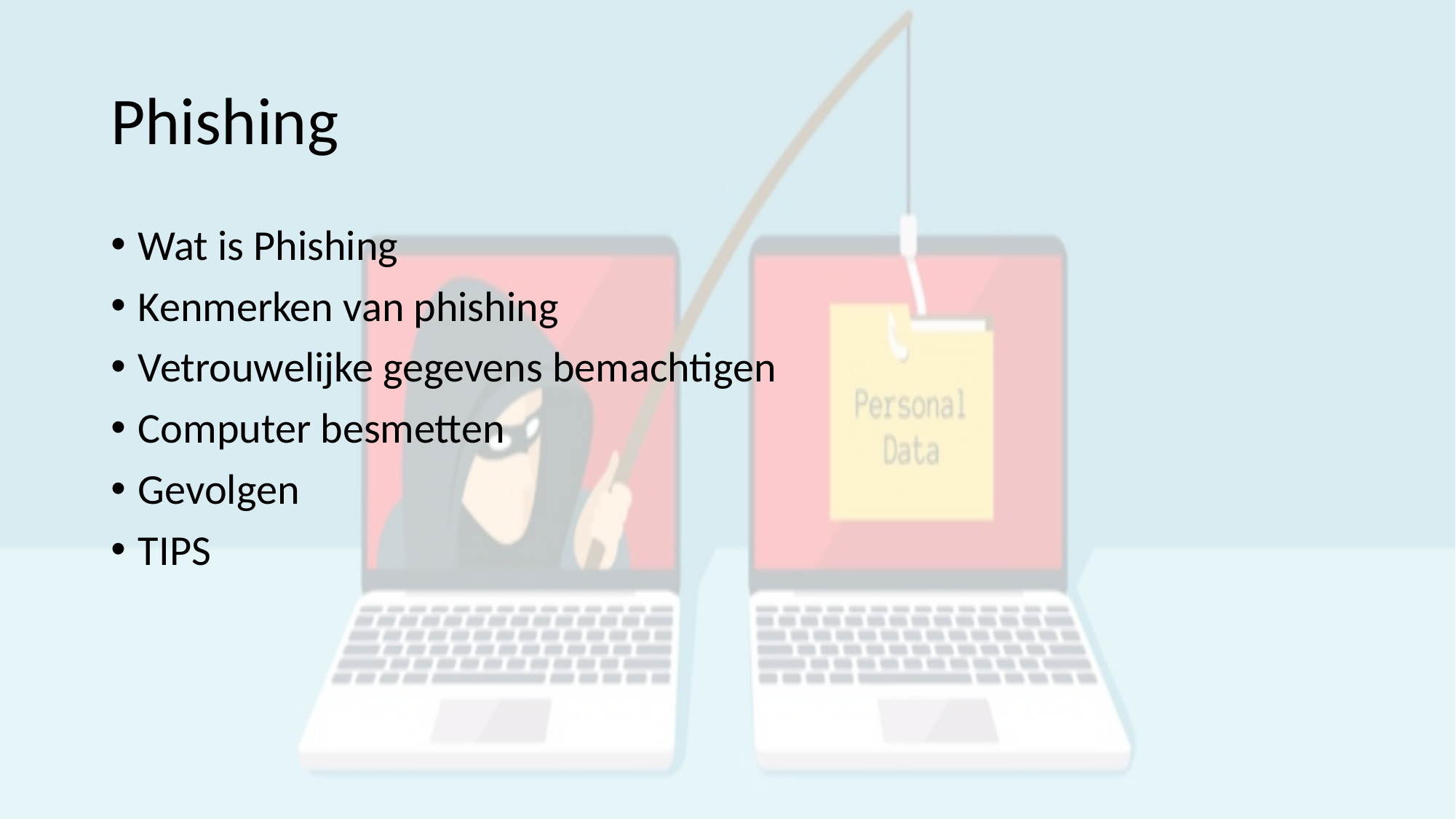

# Phishing
Wat is Phishing
Kenmerken van phishing
Vetrouwelijke gegevens bemachtigen
Computer besmetten
Gevolgen
TIPS